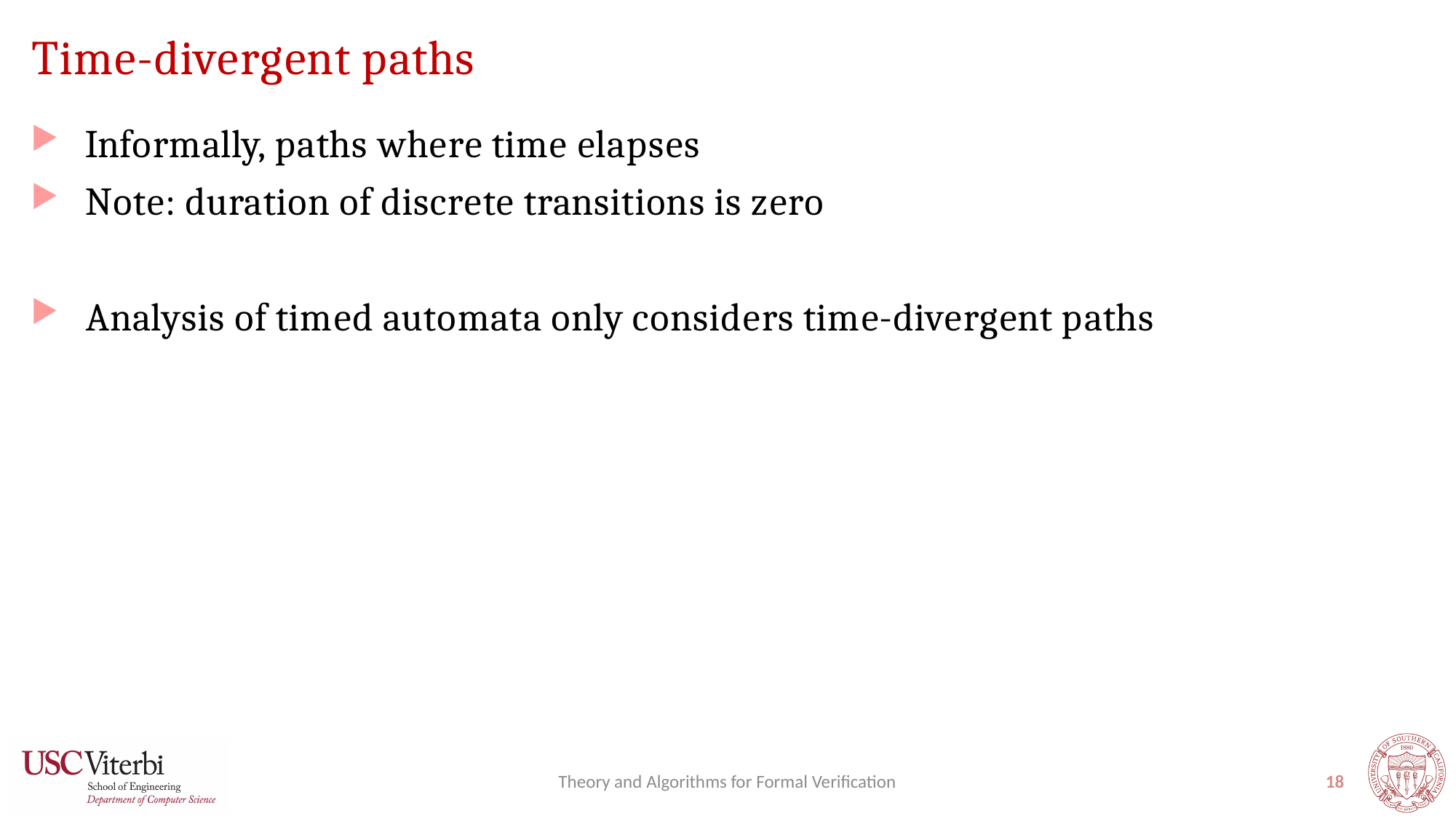

# Time-divergent paths
Informally, paths where time elapses
Note: duration of discrete transitions is zero

Analysis of timed automata only considers time-divergent paths
Theory and Algorithms for Formal Verification
18